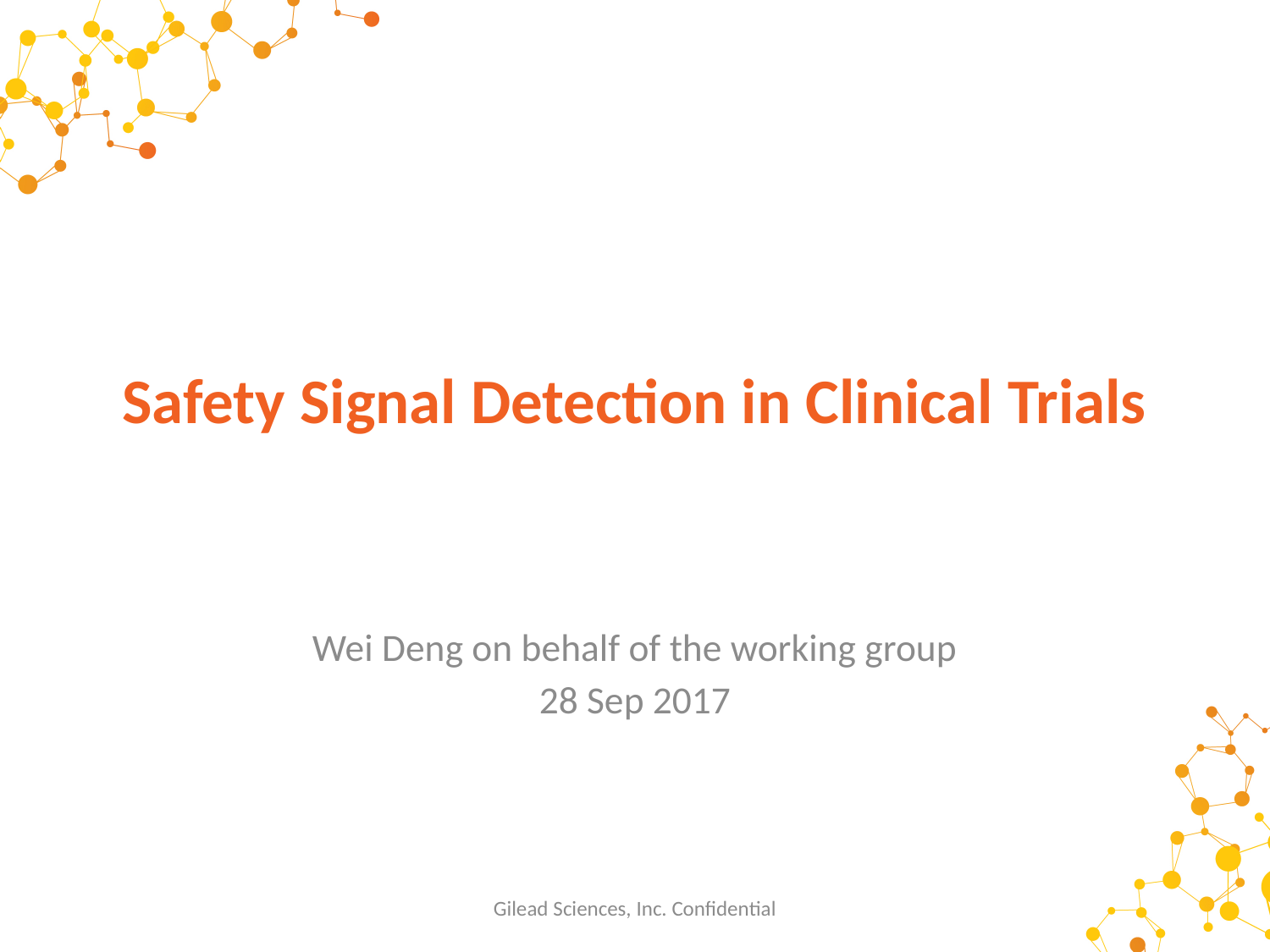

# Safety Signal Detection in Clinical Trials
Wei Deng on behalf of the working group
28 Sep 2017
Gilead Sciences, Inc. Confidential